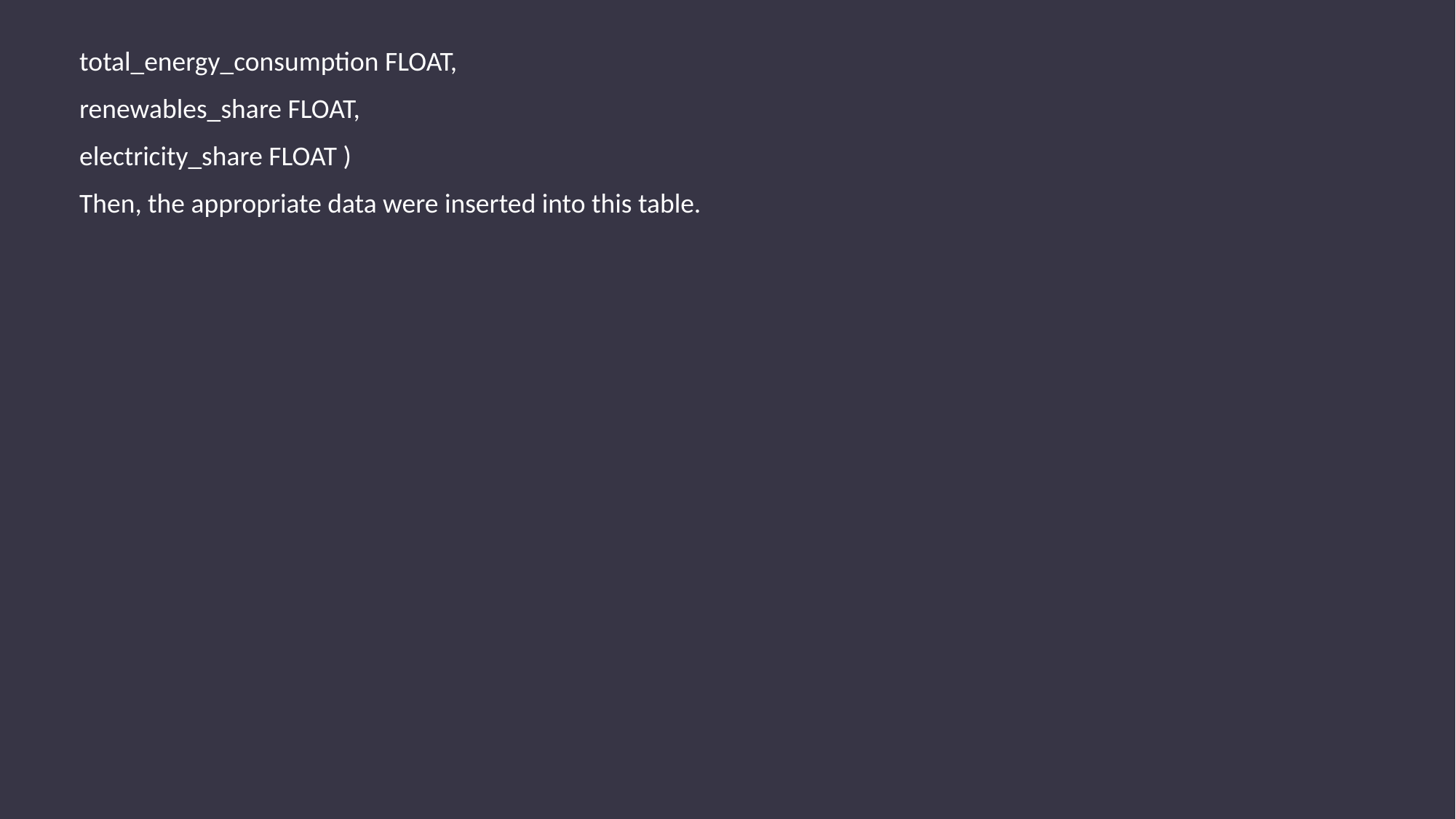

total_energy_consumption FLOAT,
renewables_share FLOAT,
electricity_share FLOAT )
Then, the appropriate data were inserted into this table.